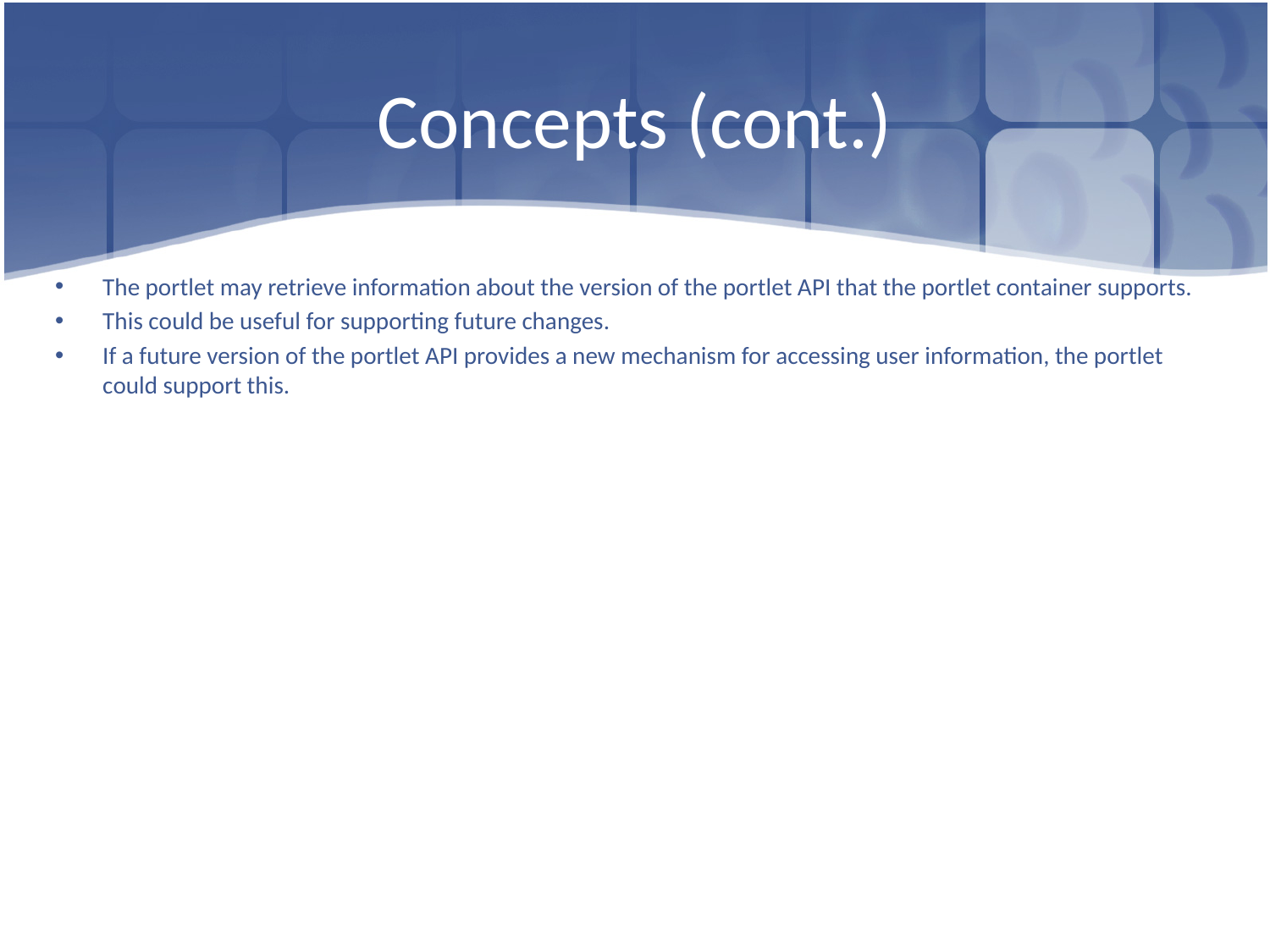

# Concepts (cont.)
The portlet may retrieve information about the version of the portlet API that the portlet container supports.
This could be useful for supporting future changes.
If a future version of the portlet API provides a new mechanism for accessing user information, the portlet could support this.